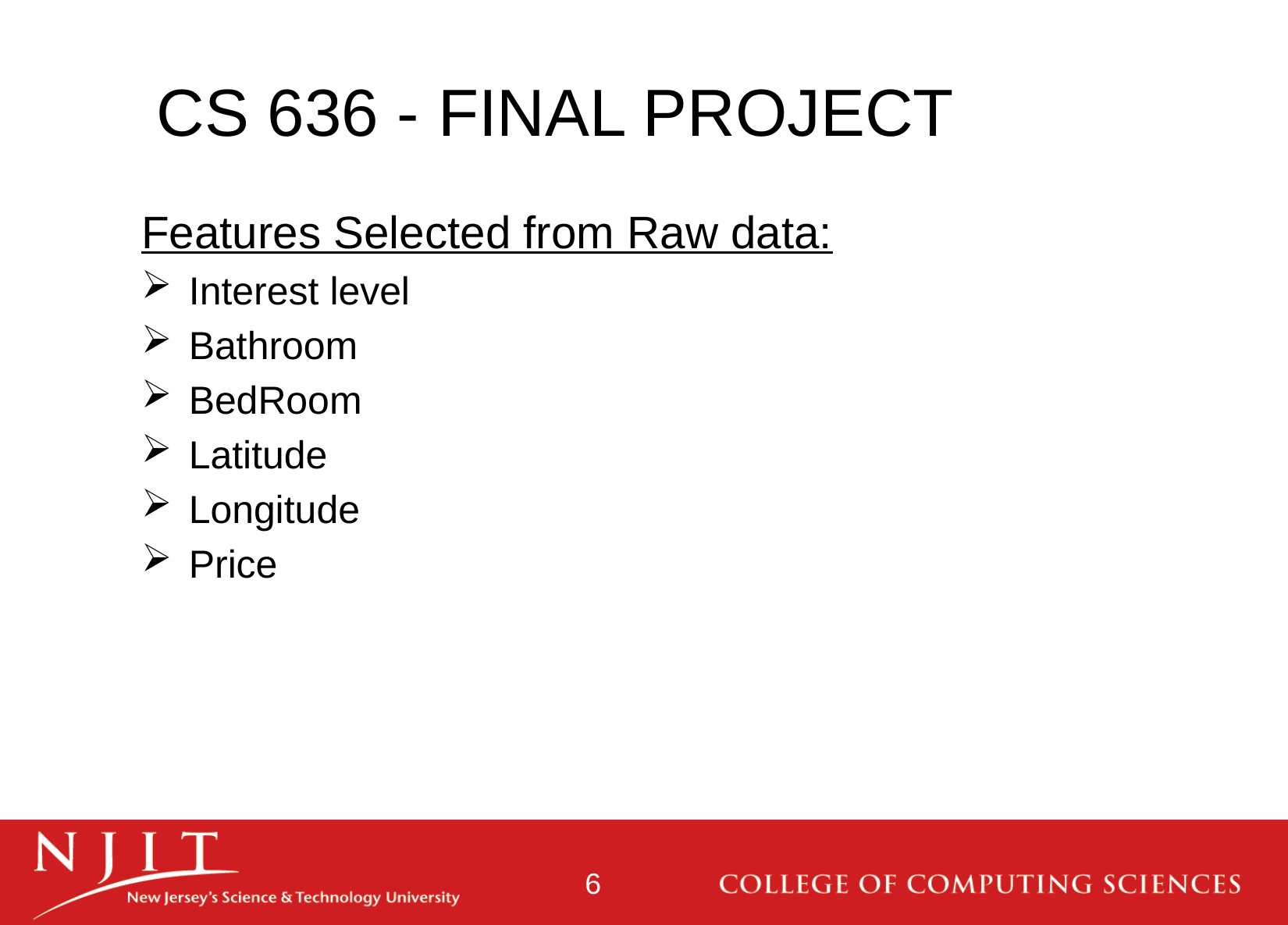

#
CS 636 - FINAL PROJECT
Features Selected from Raw data:
Interest level
Bathroom
BedRoom
Latitude
Longitude
Price